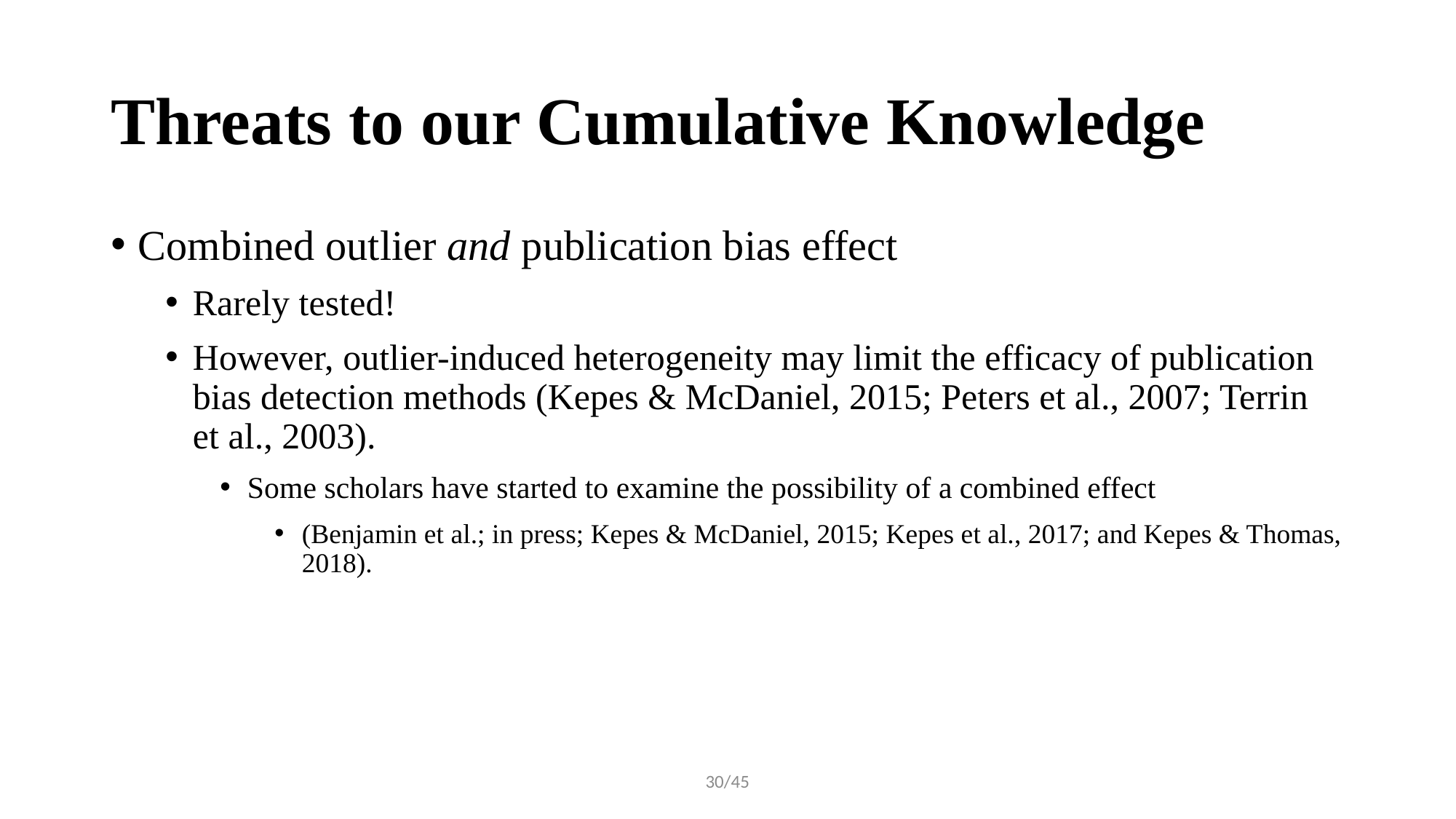

# Threats to our Cumulative Knowledge
Combined outlier and publication bias effect
Rarely tested!
However, outlier-induced heterogeneity may limit the efficacy of publication bias detection methods (Kepes & McDaniel, 2015; Peters et al., 2007; Terrin et al., 2003).
Some scholars have started to examine the possibility of a combined effect
(Benjamin et al.; in press; Kepes & McDaniel, 2015; Kepes et al., 2017; and Kepes & Thomas, 2018).

30/45